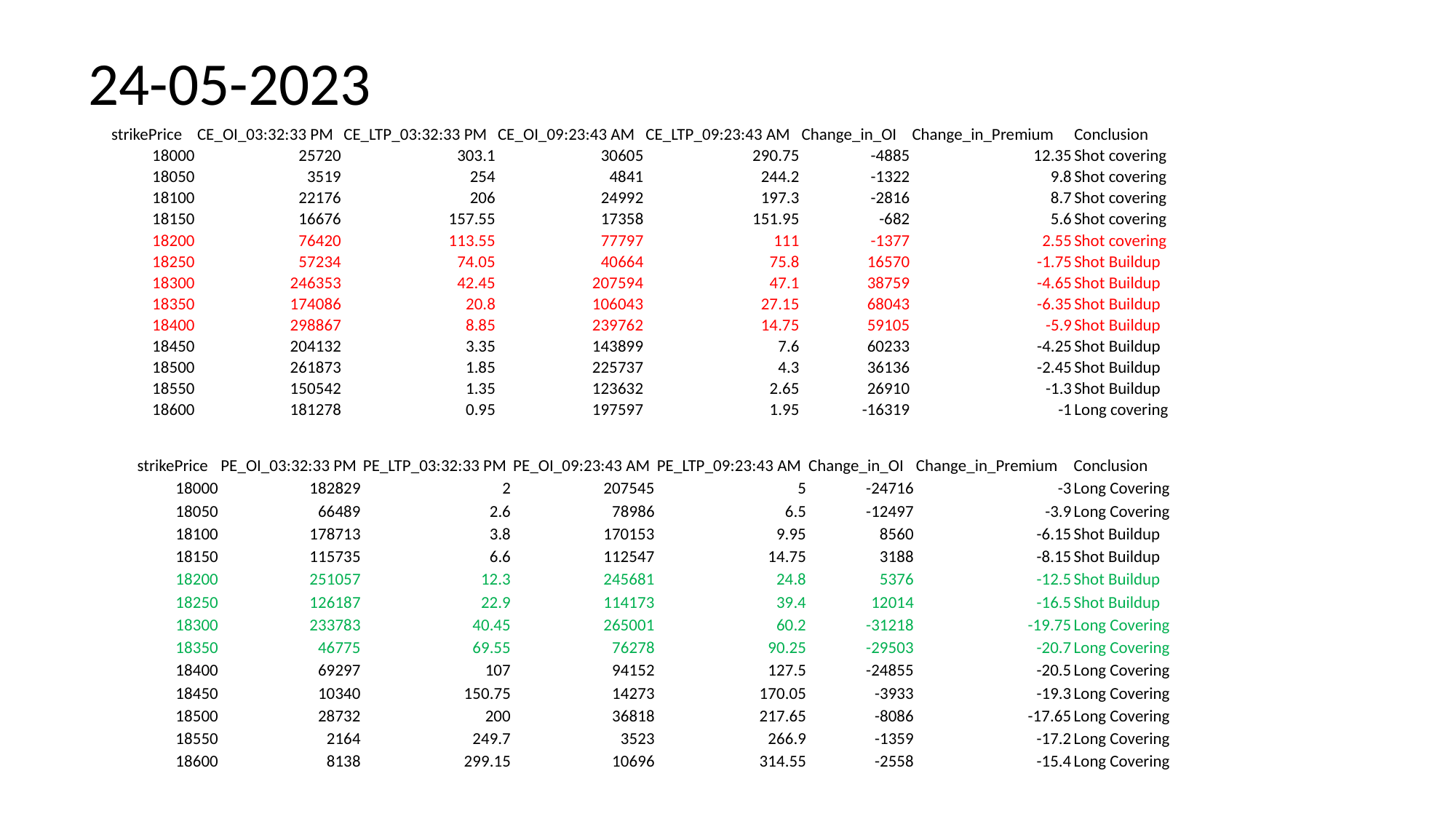

24-05-2023
| strikePrice | CE\_OI\_03:32:33 PM | CE\_LTP\_03:32:33 PM | CE\_OI\_09:23:43 AM | CE\_LTP\_09:23:43 AM | Change\_in\_OI | Change\_in\_Premium | Conclusion |
| --- | --- | --- | --- | --- | --- | --- | --- |
| 18000 | 25720 | 303.1 | 30605 | 290.75 | -4885 | 12.35 | Shot covering |
| 18050 | 3519 | 254 | 4841 | 244.2 | -1322 | 9.8 | Shot covering |
| 18100 | 22176 | 206 | 24992 | 197.3 | -2816 | 8.7 | Shot covering |
| 18150 | 16676 | 157.55 | 17358 | 151.95 | -682 | 5.6 | Shot covering |
| 18200 | 76420 | 113.55 | 77797 | 111 | -1377 | 2.55 | Shot covering |
| 18250 | 57234 | 74.05 | 40664 | 75.8 | 16570 | -1.75 | Shot Buildup |
| 18300 | 246353 | 42.45 | 207594 | 47.1 | 38759 | -4.65 | Shot Buildup |
| 18350 | 174086 | 20.8 | 106043 | 27.15 | 68043 | -6.35 | Shot Buildup |
| 18400 | 298867 | 8.85 | 239762 | 14.75 | 59105 | -5.9 | Shot Buildup |
| 18450 | 204132 | 3.35 | 143899 | 7.6 | 60233 | -4.25 | Shot Buildup |
| 18500 | 261873 | 1.85 | 225737 | 4.3 | 36136 | -2.45 | Shot Buildup |
| 18550 | 150542 | 1.35 | 123632 | 2.65 | 26910 | -1.3 | Shot Buildup |
| 18600 | 181278 | 0.95 | 197597 | 1.95 | -16319 | -1 | Long covering |
| strikePrice | PE\_OI\_03:32:33 PM | PE\_LTP\_03:32:33 PM | PE\_OI\_09:23:43 AM | PE\_LTP\_09:23:43 AM | Change\_in\_OI | Change\_in\_Premium | Conclusion |
| --- | --- | --- | --- | --- | --- | --- | --- |
| 18000 | 182829 | 2 | 207545 | 5 | -24716 | -3 | Long Covering |
| 18050 | 66489 | 2.6 | 78986 | 6.5 | -12497 | -3.9 | Long Covering |
| 18100 | 178713 | 3.8 | 170153 | 9.95 | 8560 | -6.15 | Shot Buildup |
| 18150 | 115735 | 6.6 | 112547 | 14.75 | 3188 | -8.15 | Shot Buildup |
| 18200 | 251057 | 12.3 | 245681 | 24.8 | 5376 | -12.5 | Shot Buildup |
| 18250 | 126187 | 22.9 | 114173 | 39.4 | 12014 | -16.5 | Shot Buildup |
| 18300 | 233783 | 40.45 | 265001 | 60.2 | -31218 | -19.75 | Long Covering |
| 18350 | 46775 | 69.55 | 76278 | 90.25 | -29503 | -20.7 | Long Covering |
| 18400 | 69297 | 107 | 94152 | 127.5 | -24855 | -20.5 | Long Covering |
| 18450 | 10340 | 150.75 | 14273 | 170.05 | -3933 | -19.3 | Long Covering |
| 18500 | 28732 | 200 | 36818 | 217.65 | -8086 | -17.65 | Long Covering |
| 18550 | 2164 | 249.7 | 3523 | 266.9 | -1359 | -17.2 | Long Covering |
| 18600 | 8138 | 299.15 | 10696 | 314.55 | -2558 | -15.4 | Long Covering |